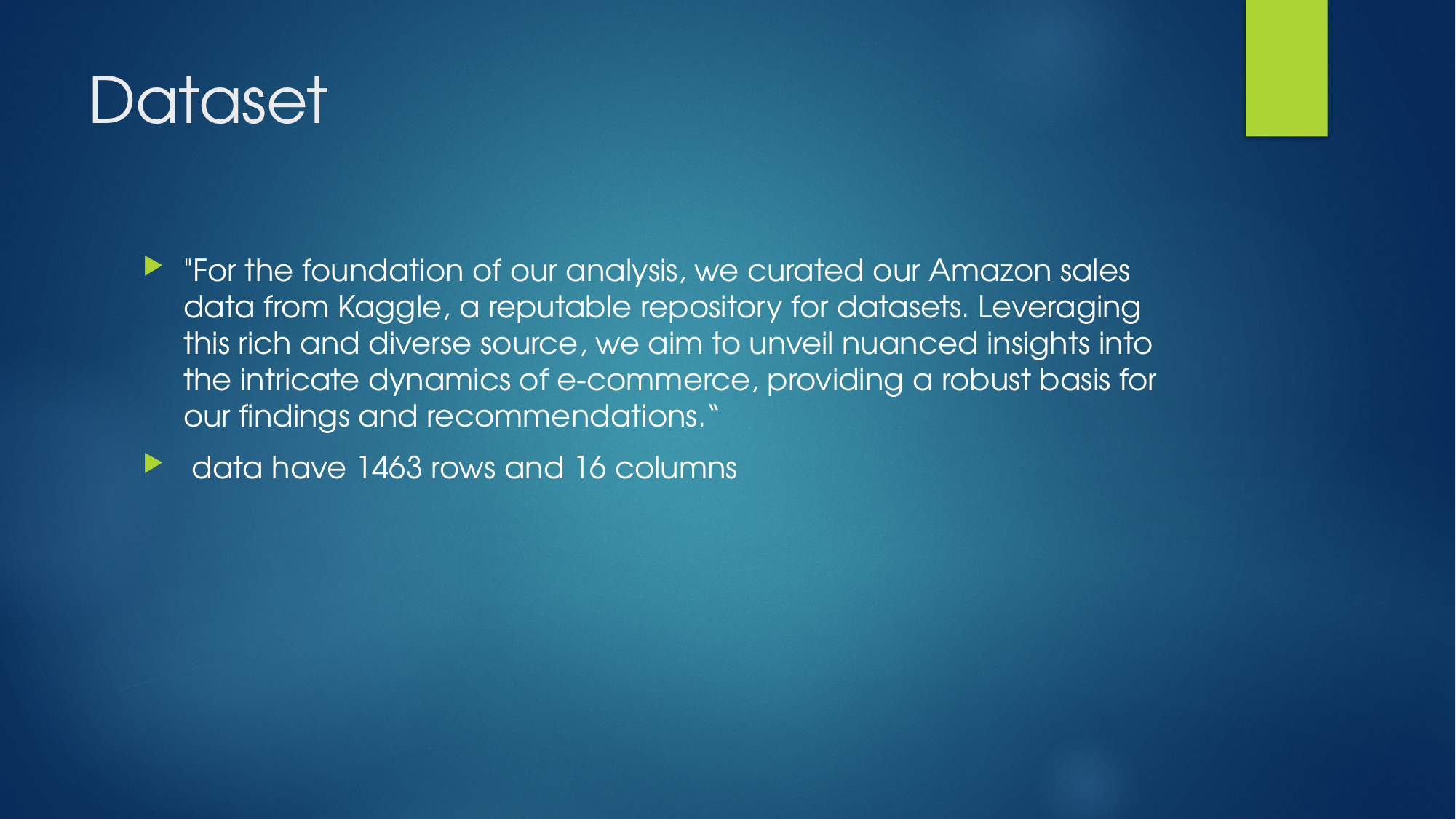

# Dataset
"For the foundation of our analysis, we curated our Amazon sales data from Kaggle, a reputable repository for datasets. Leveraging this rich and diverse source, we aim to unveil nuanced insights into the intricate dynamics of e-commerce, providing a robust basis for our findings and recommendations.“
 data have 1463 rows and 16 columns